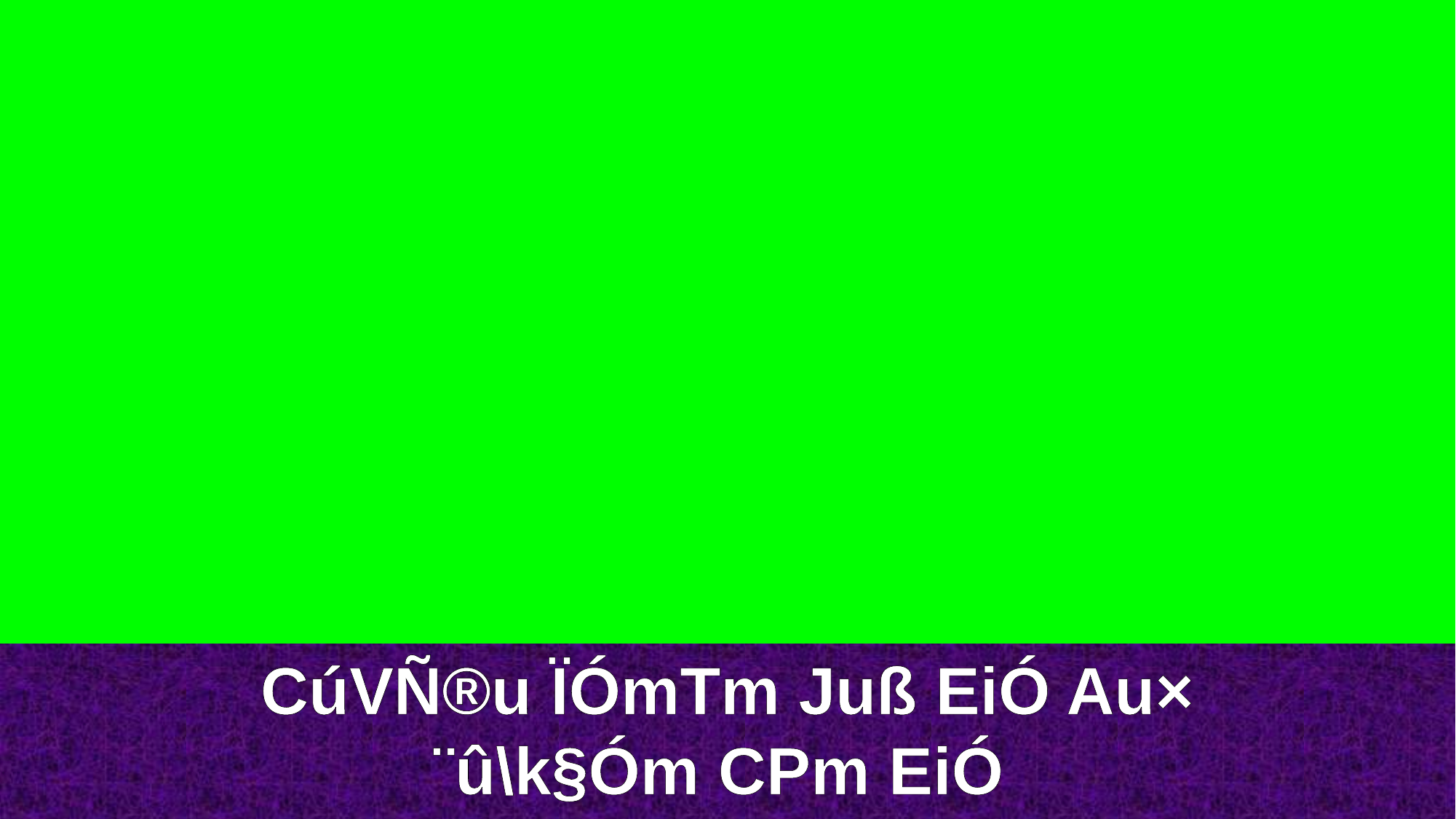

CúVÑ®u ÏÓmTm Juß EiÓ Au× ¨û\k§Óm CPm EiÓ